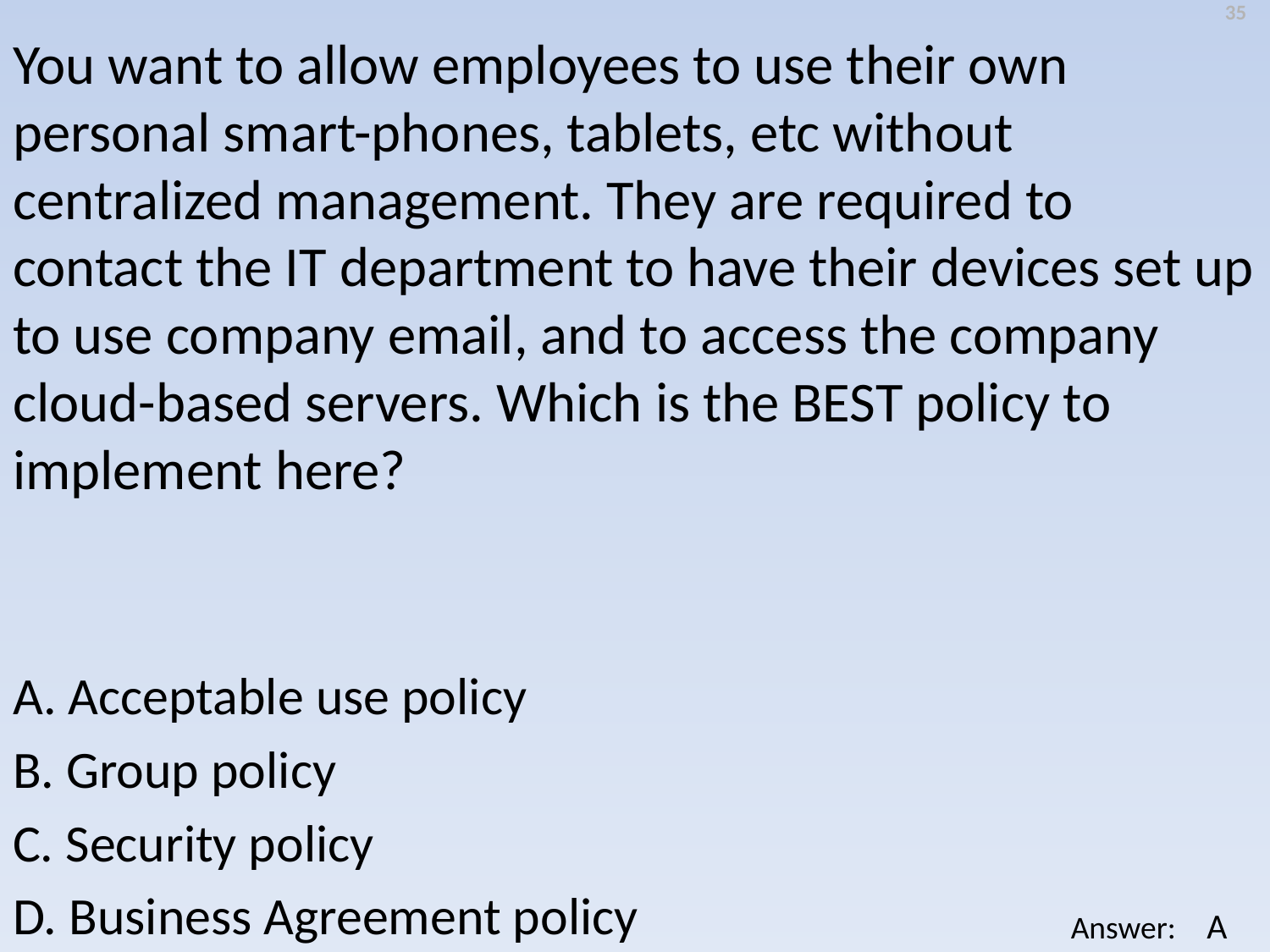

35
You want to allow employees to use their own personal smart-phones, tablets, etc without centralized management. They are required to contact the IT department to have their devices set up to use company email, and to access the company cloud-based servers. Which is the BEST policy to implement here?
A. Acceptable use policy
B. Group policy
C. Security policy
D. Business Agreement policy
A